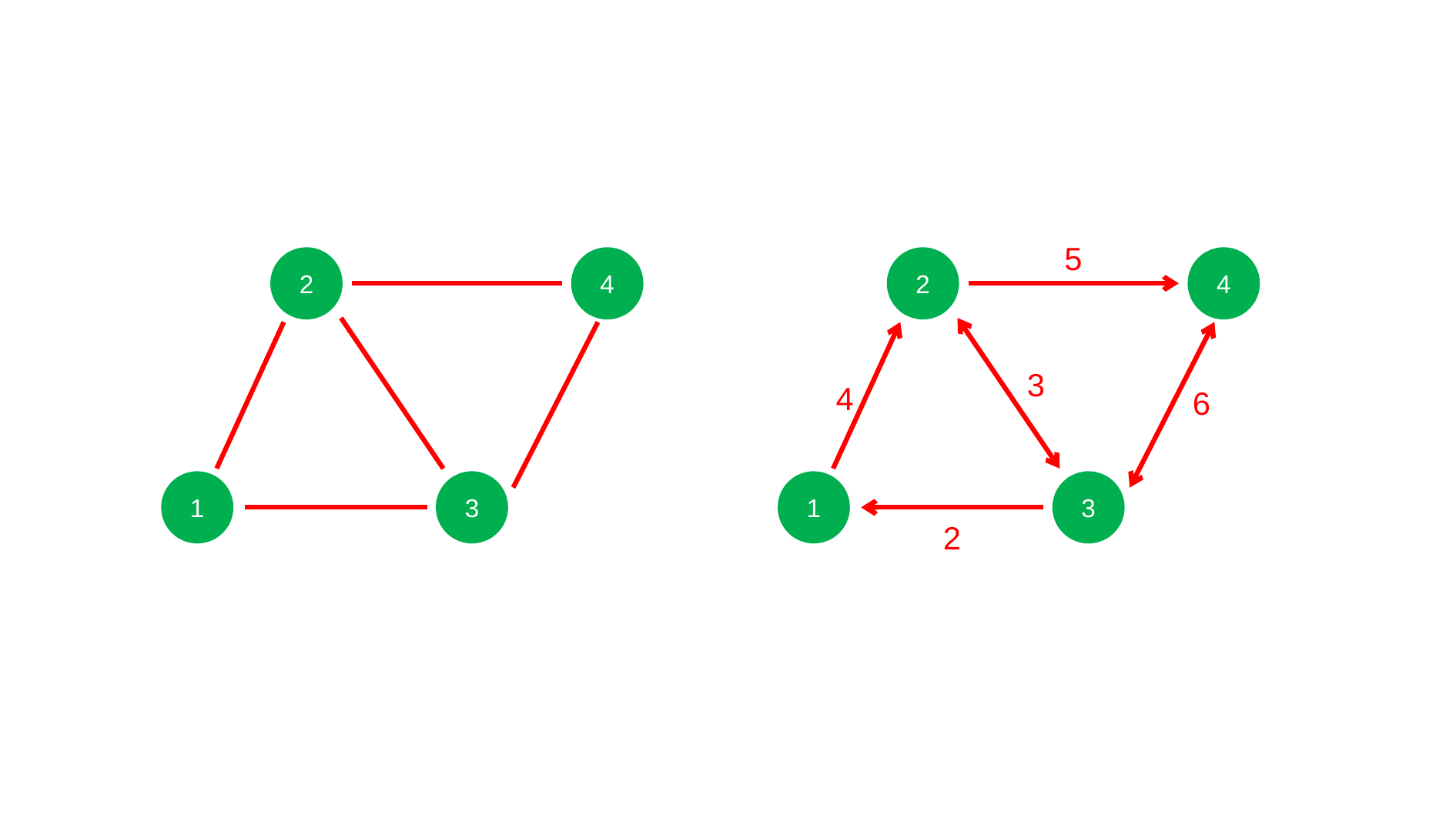

5
2
4
2
4
3
4
6
1
3
1
3
2